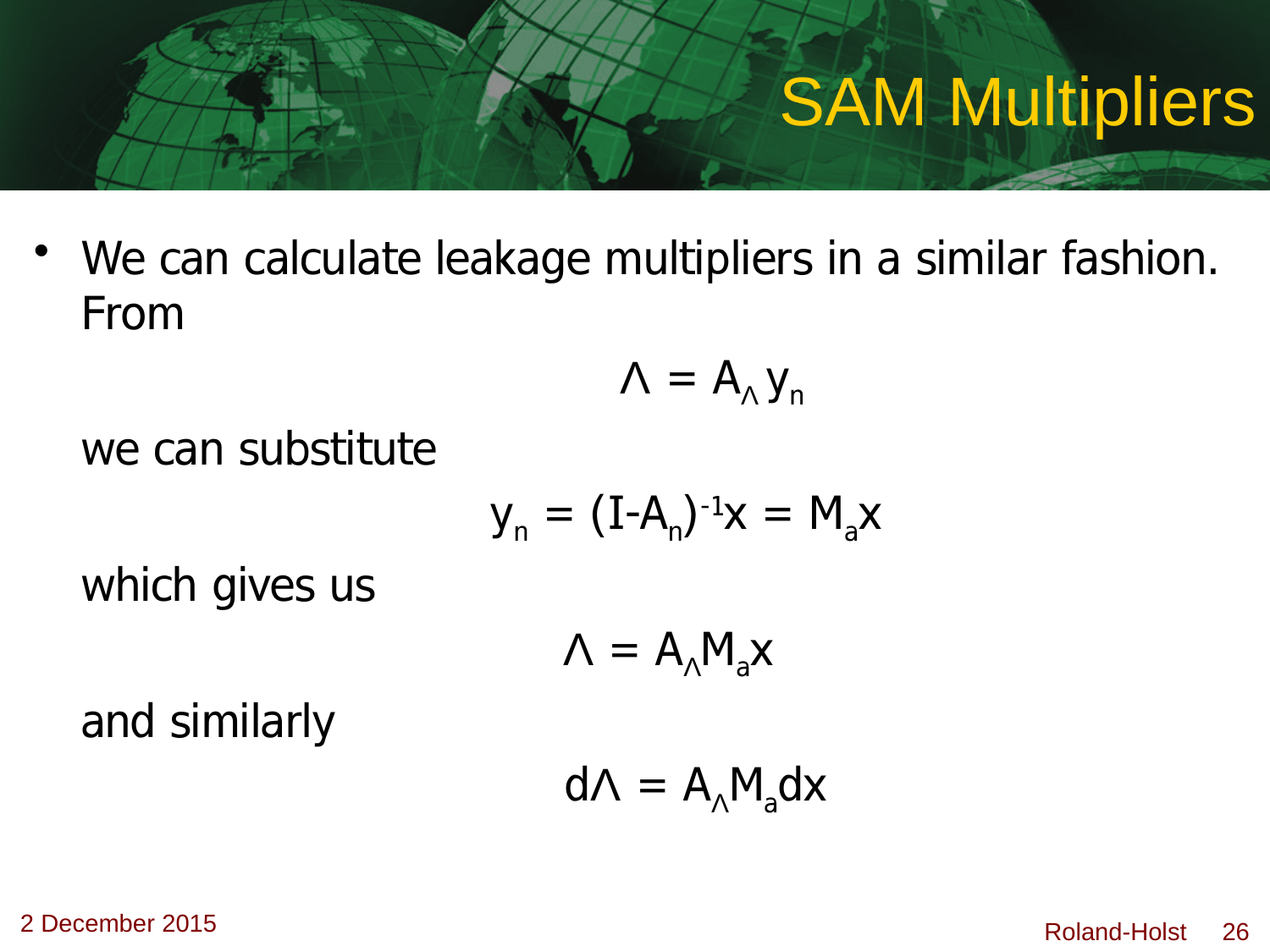

# SAM Multipliers
We can calculate leakage multipliers in a similar fashion. From
				           Λ = AΛ yn
	we can substitute
				  yn = (I-An)-1x = Max
	which gives us
				       Λ = AΛMax
	and similarly
			                dΛ = AΛMadx